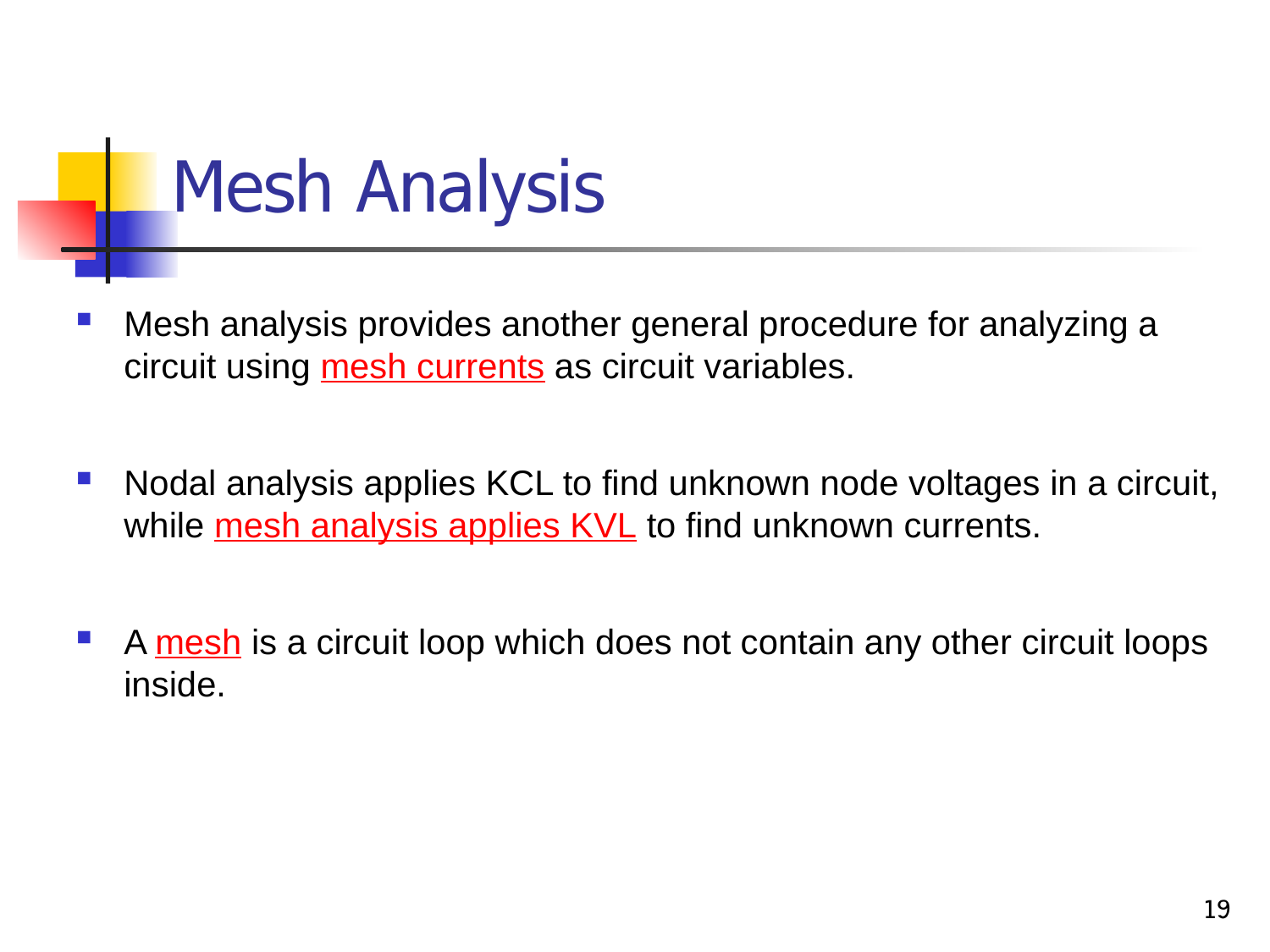

# Mesh Analysis
Mesh analysis provides another general procedure for analyzing a circuit using mesh currents as circuit variables.

Nodal analysis applies KCL to find unknown node voltages in a circuit, while mesh analysis applies KVL to find unknown currents.

A mesh is a circuit loop which does not contain any other circuit loops inside.

19